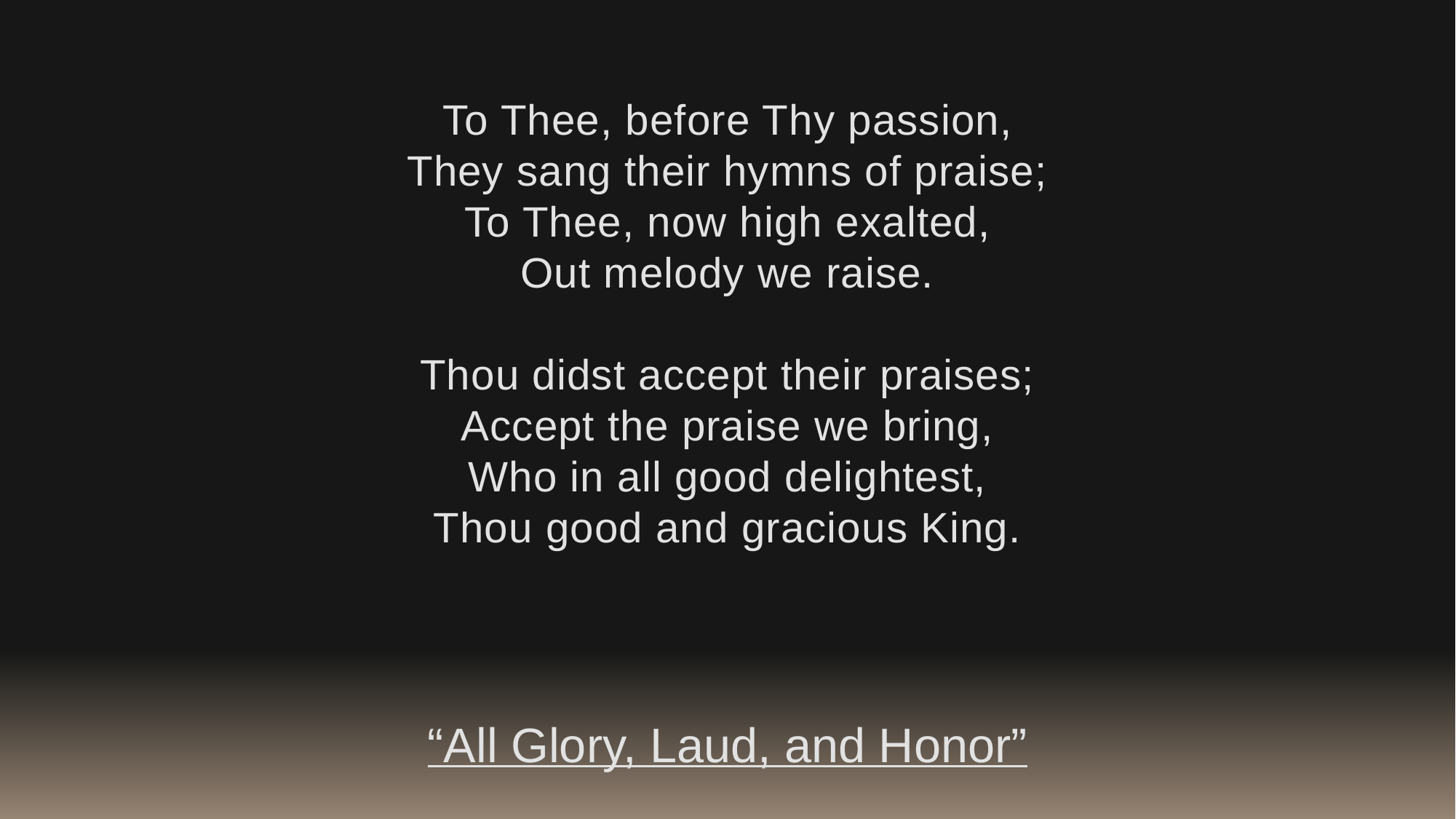

To Thee, before Thy passion,
They sang their hymns of praise;
To Thee, now high exalted,
Out melody we raise.

Thou didst accept their praises;
Accept the praise we bring,
Who in all good delightest,
Thou good and gracious King.

“All Glory, Laud, and Honor”